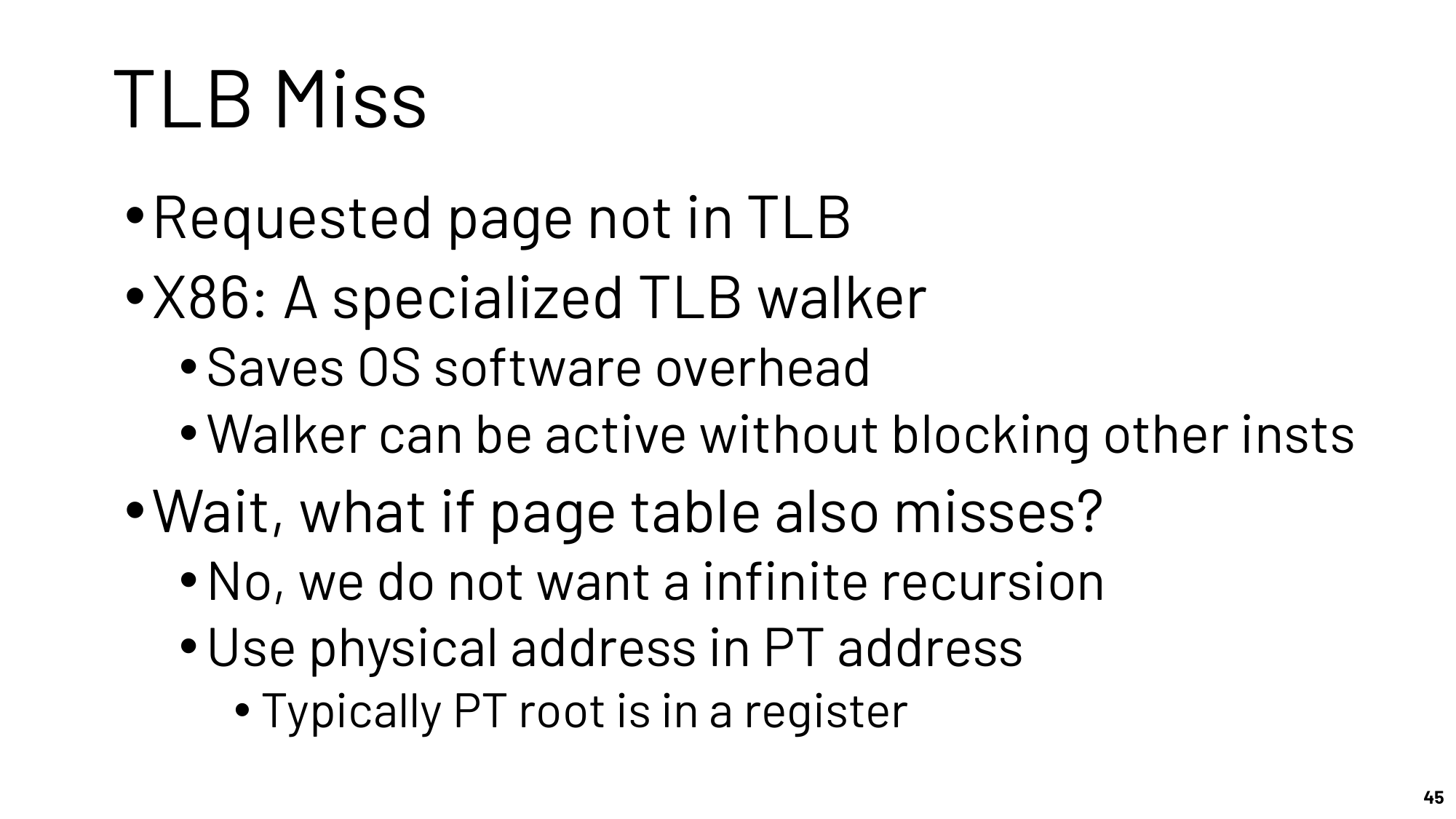

# TLB Miss
Requested page not in TLB
X86: A specialized TLB walker
Saves OS software overhead
Walker can be active without blocking other insts
Wait, what if page table also misses?
No, we do not want a infinite recursion
Use physical address in PT address
Typically PT root is in a register

45